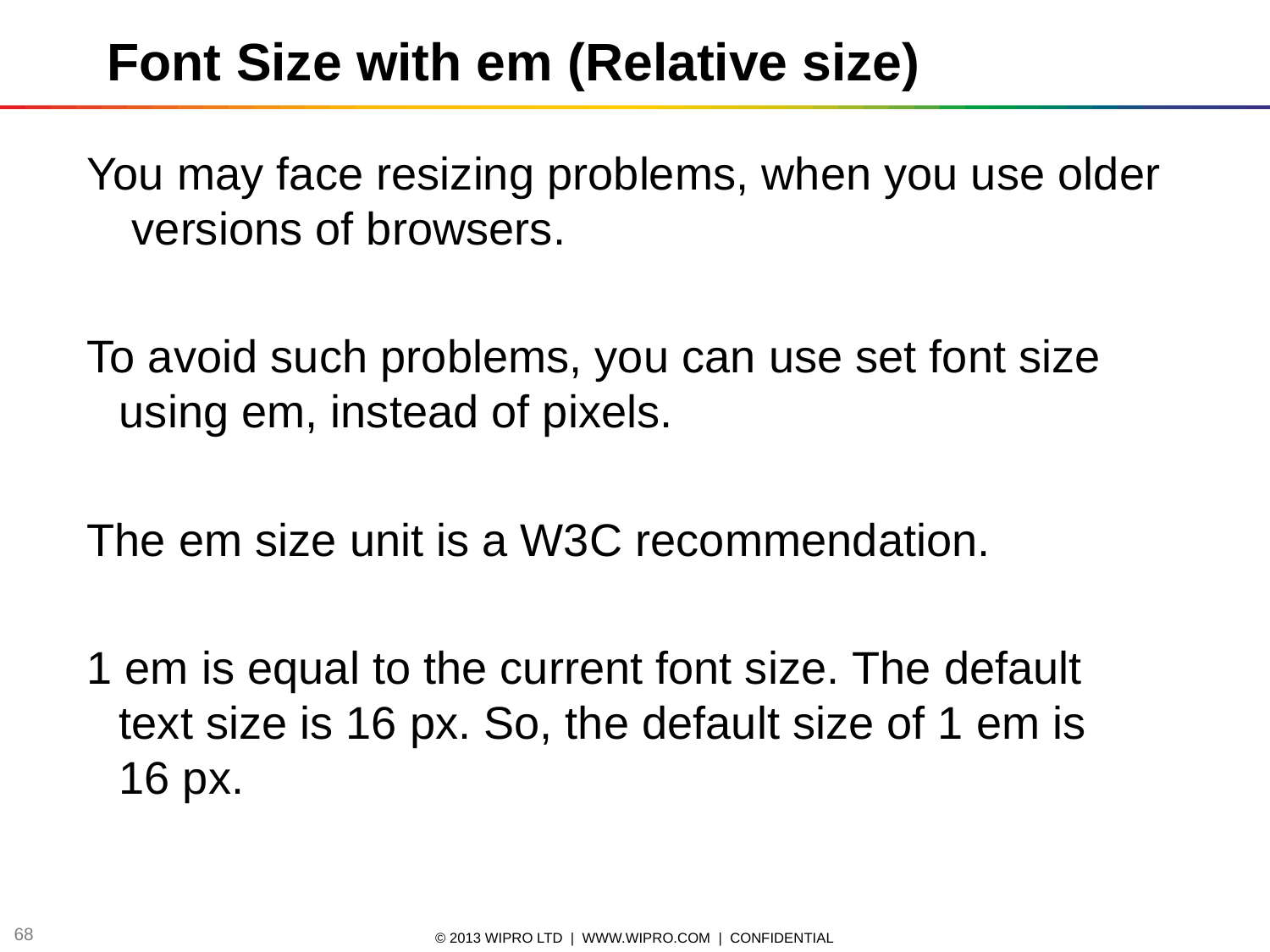

Font Size with em (Relative size)
You may face resizing problems, when you use older versions of browsers.

To avoid such problems, you can use set font size using em, instead of pixels.

The em size unit is a W3C recommendation.

1 em is equal to the current font size. The default text size is 16 px. So, the default size of 1 em is 16 px.